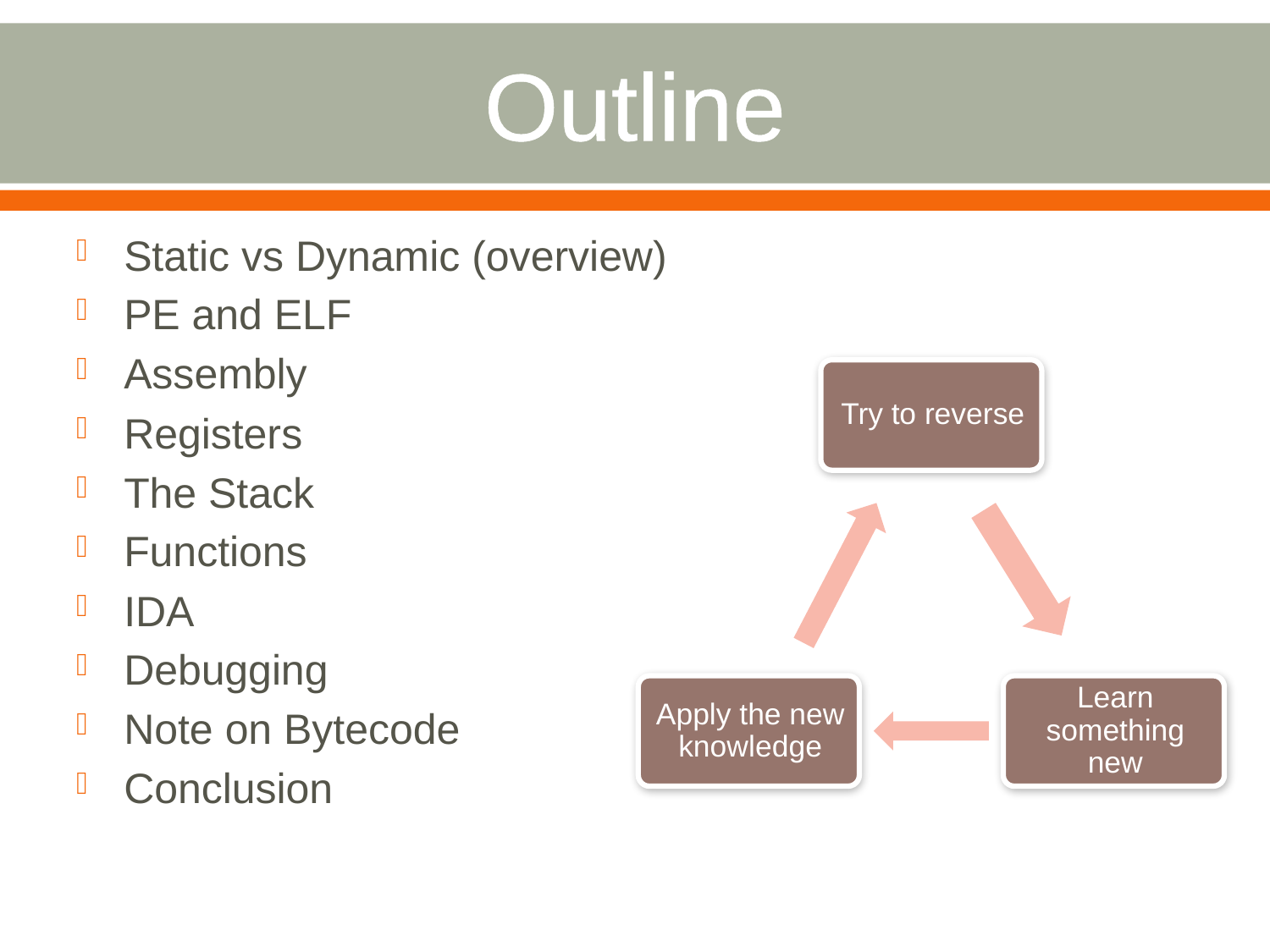

# Outline
Static vs Dynamic (overview)
PE and ELF
Assembly
Registers
The Stack
Functions
IDA
Debugging
Note on Bytecode
Conclusion

Try to reverse

Learn something new

Apply the new knowledge